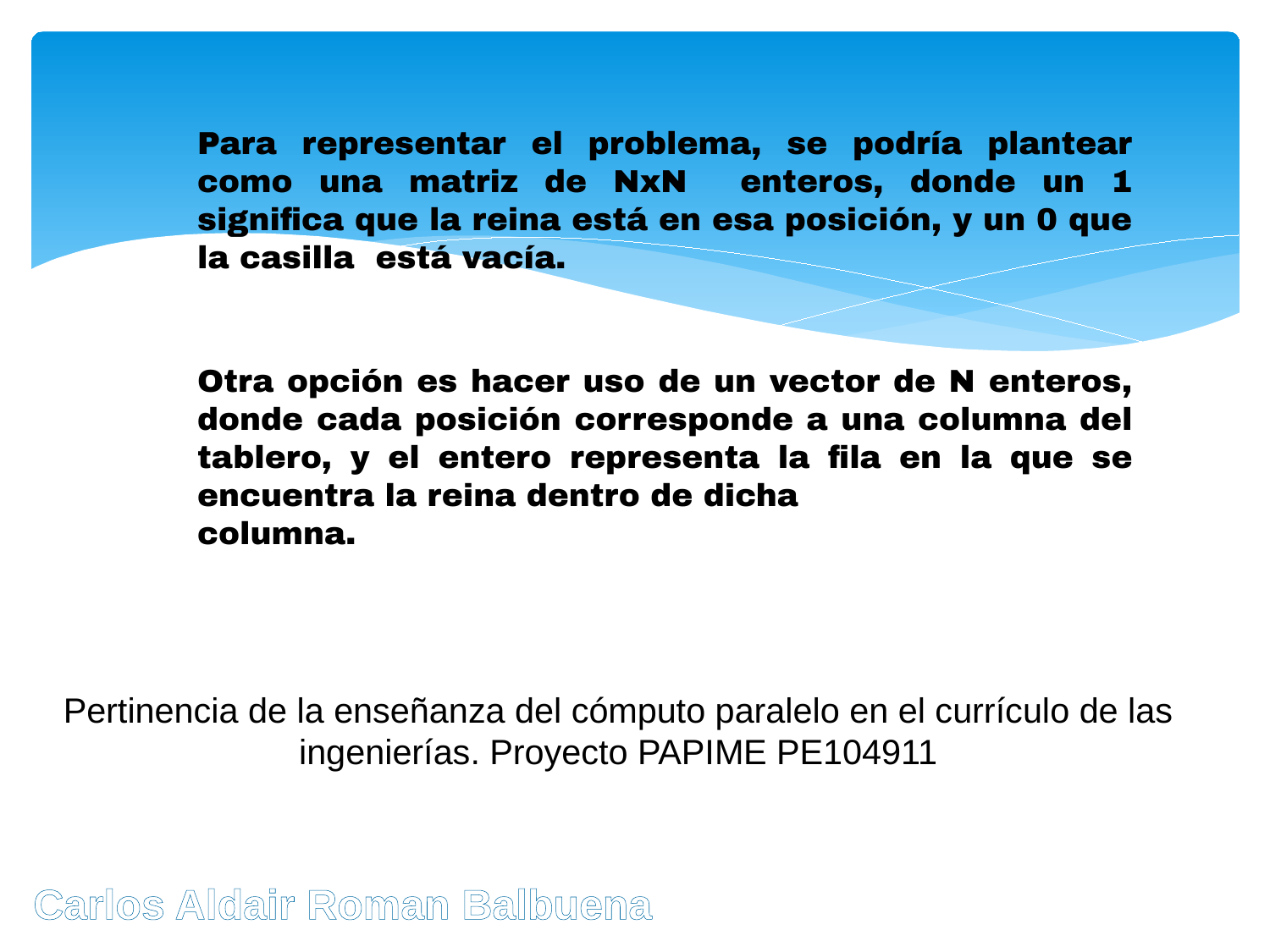

Para representar el problema, se podría plantear como una matriz de NxN  enteros, donde un 1 signiﬁca que la reina está en esa posición, y un 0 que la casilla  está vacía.
Otra opción es hacer uso de un vector de N enteros, donde cada posición corresponde a una columna del tablero, y el entero representa la ﬁla en la que se encuentra la reina dentro de dicha
columna.
Pertinencia de la enseñanza del cómputo paralelo en el currículo de las ingenierías. Proyecto PAPIME PE104911
Carlos Aldair Roman Balbuena